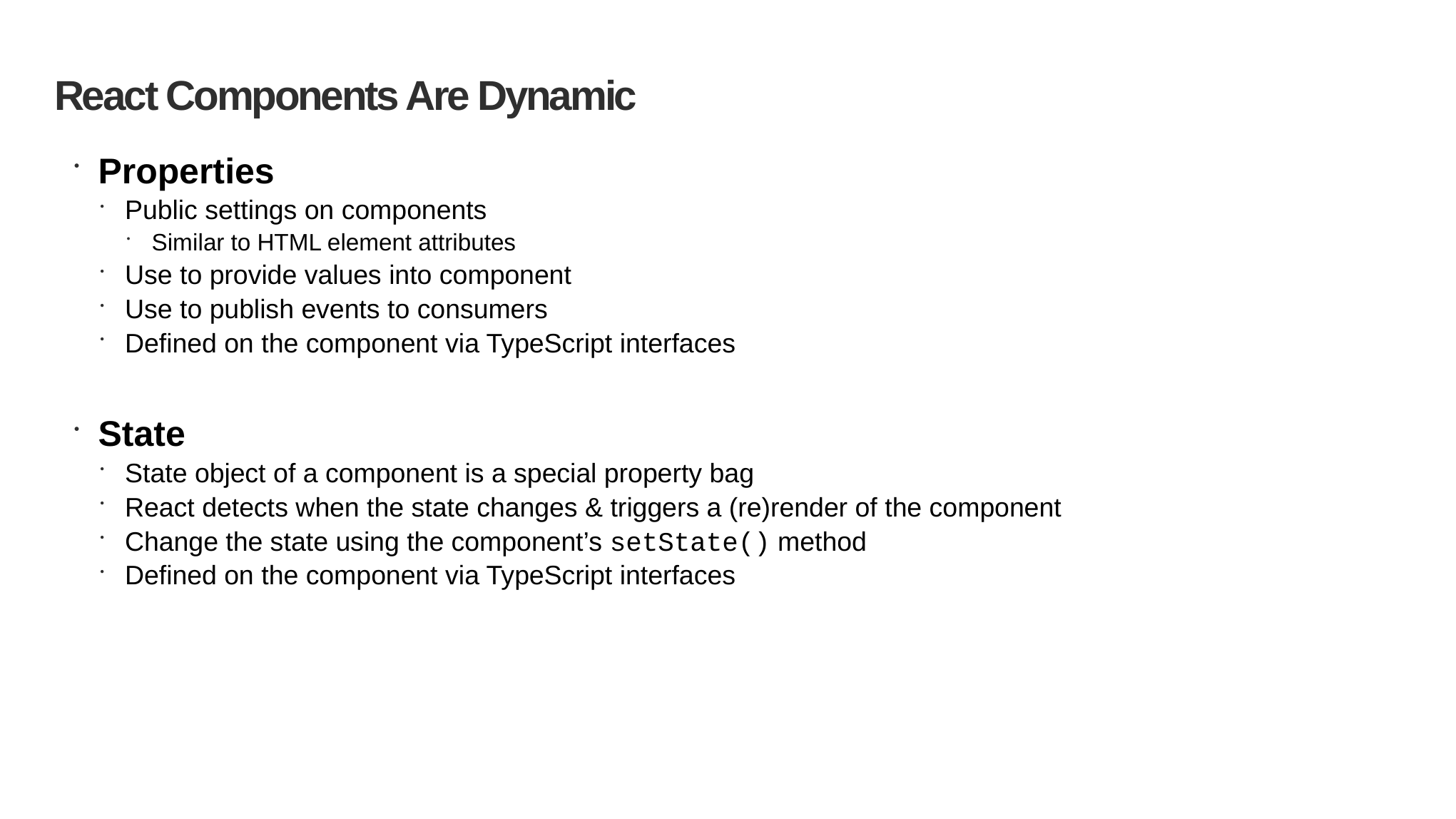

# React Components Are Dynamic
Properties
Public settings on components
Similar to HTML element attributes
Use to provide values into component
Use to publish events to consumers
Defined on the component via TypeScript interfaces

State
State object of a component is a special property bag
React detects when the state changes & triggers a (re)render of the component
Change the state using the component’s setState() method
Defined on the component via TypeScript interfaces